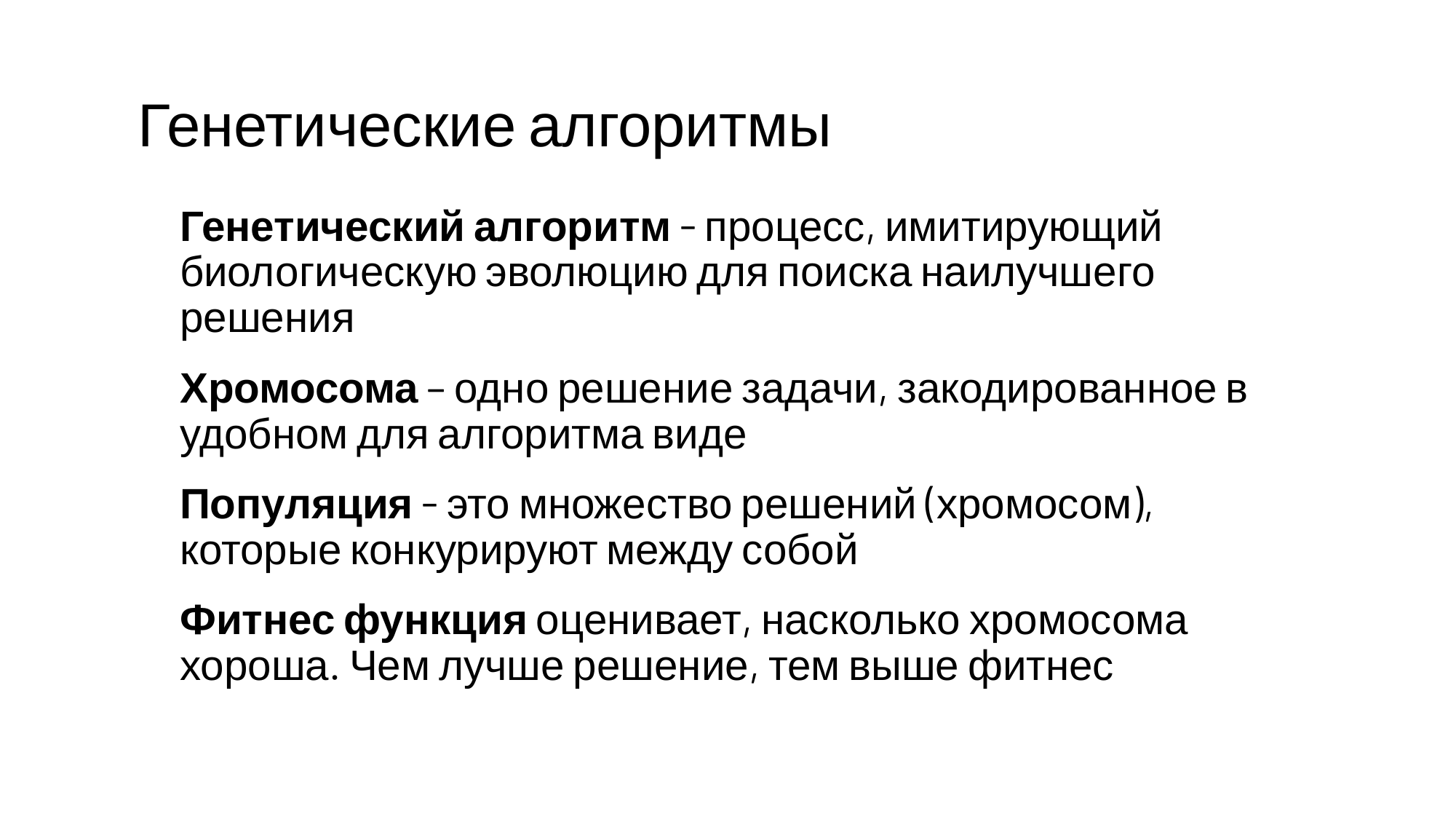

# Генетические алгоритмы
Генетический алгоритм - процесс, имитирующий биологическую эволюцию для поиска наилучшего решения
Хромосома – одно решение задачи, закодированное в удобном для алгоритма виде
Популяция - это множество решений (хромосом), которые конкурируют между собой
Фитнес функция оценивает, насколько хромосома хороша. Чем лучше решение, тем выше фитнес